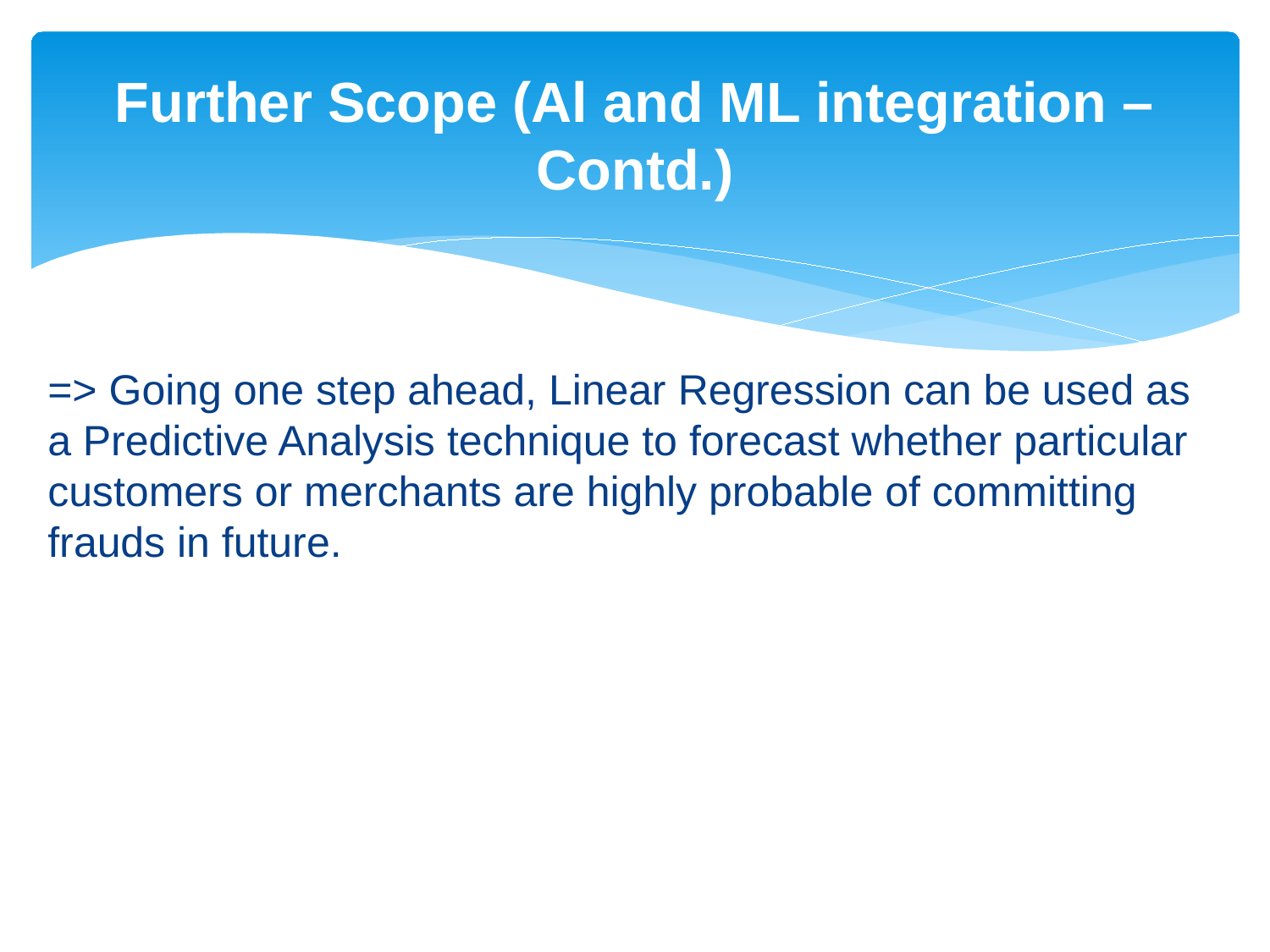

# Further Scope (Al and ML integration – Contd.)
=> Going one step ahead, Linear Regression can be used as a Predictive Analysis technique to forecast whether particular customers or merchants are highly probable of committing frauds in future.